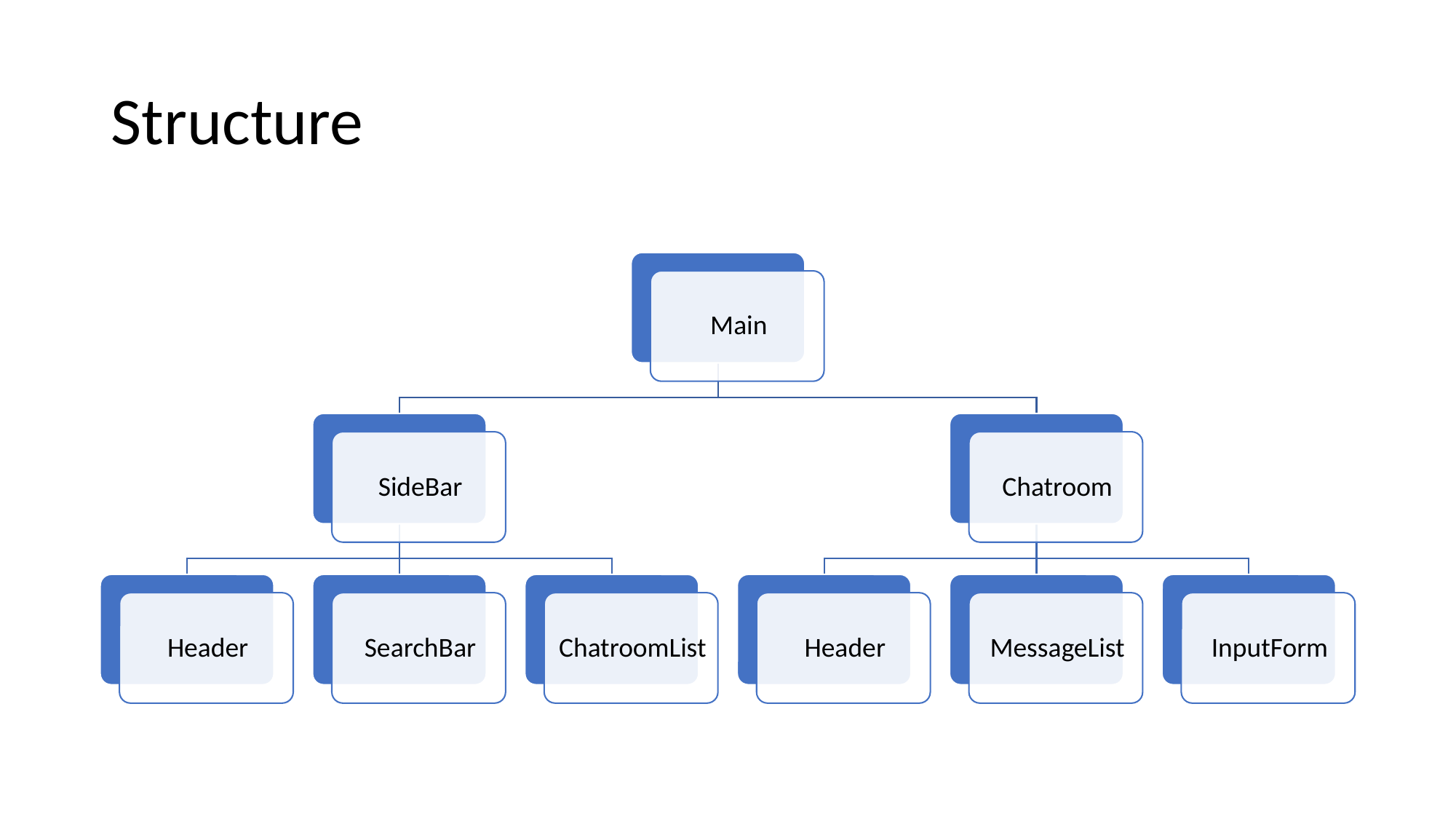

# Structure
Main
SideBar
Header
SearchBar
ChatroomList
Chatroom
Header
MessageList
InputForm